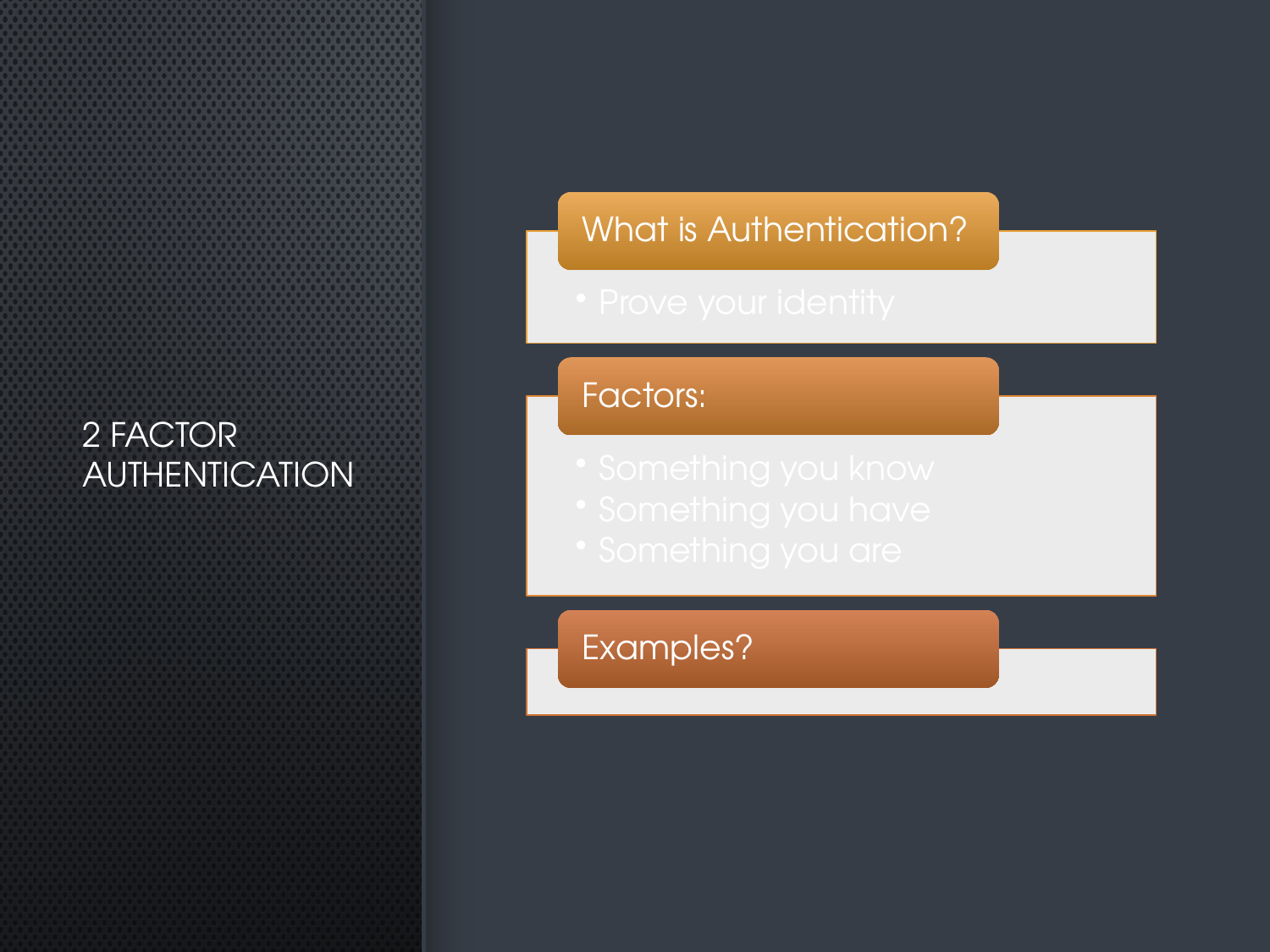

Prove your identity
What is Authentication?
Something you know
Something you have
Something you are
Factors:
Examples?
# 2 factor Authentication